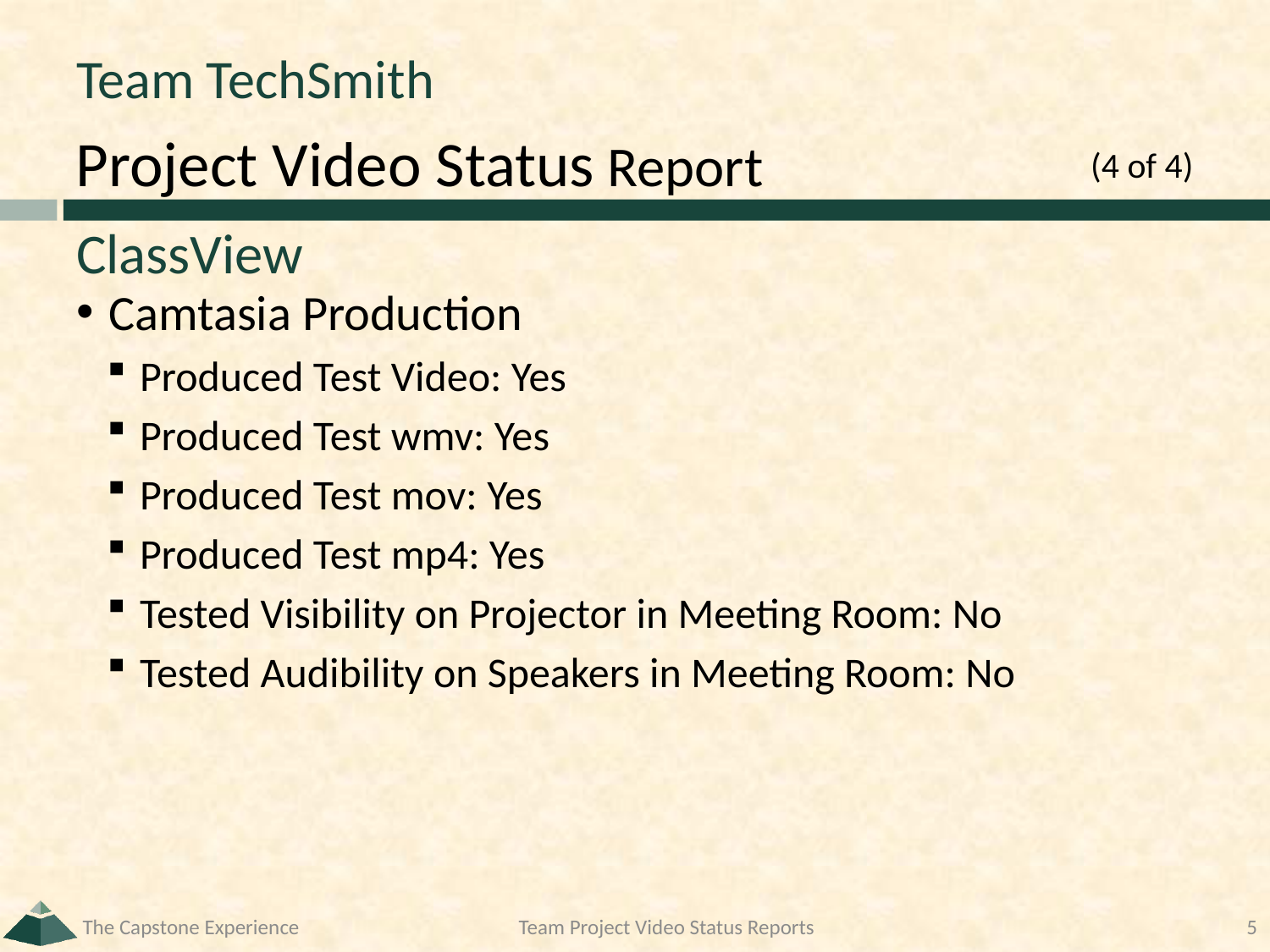

# Team TechSmith
(4 of 4)
ClassView
Camtasia Production
Produced Test Video: Yes
Produced Test wmv: Yes
Produced Test mov: Yes
Produced Test mp4: Yes
Tested Visibility on Projector in Meeting Room: No
Tested Audibility on Speakers in Meeting Room: No

The Capstone Experience
Team Project Video Status Reports
5